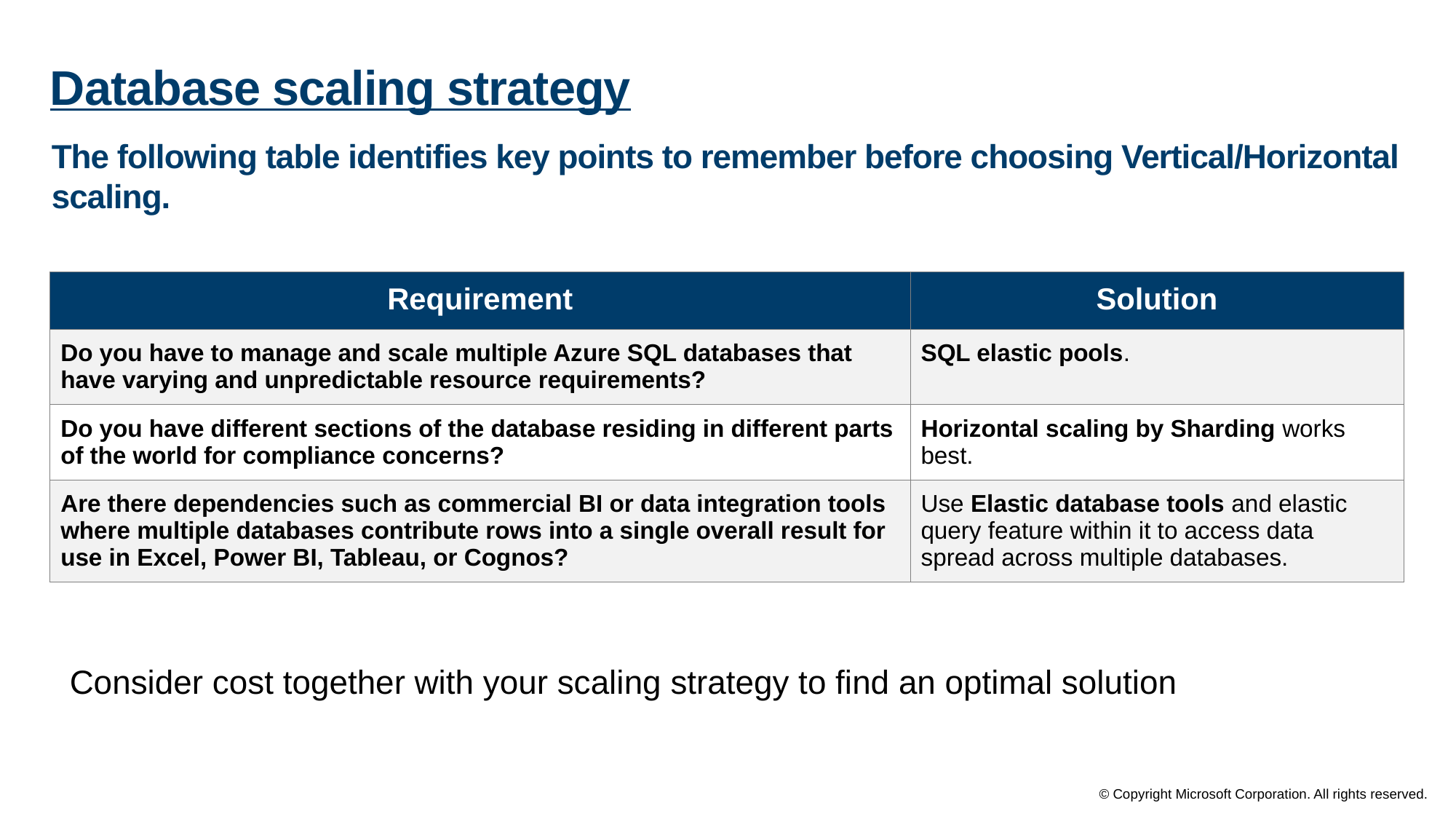

# Database scaling strategy
The following table identifies key points to remember before choosing Vertical/Horizontal scaling.
| Requirement | Solution |
| --- | --- |
| Do you have to manage and scale multiple Azure SQL databases that have varying and unpredictable resource requirements? | SQL elastic pools. |
| Do you have different sections of the database residing in different parts of the world for compliance concerns? | Horizontal scaling by Sharding works best. |
| Are there dependencies such as commercial BI or data integration tools where multiple databases contribute rows into a single overall result for use in Excel, Power BI, Tableau, or Cognos? | Use Elastic database tools and elastic query feature within it to access data spread across multiple databases. |
Consider cost together with your scaling strategy to find an optimal solution